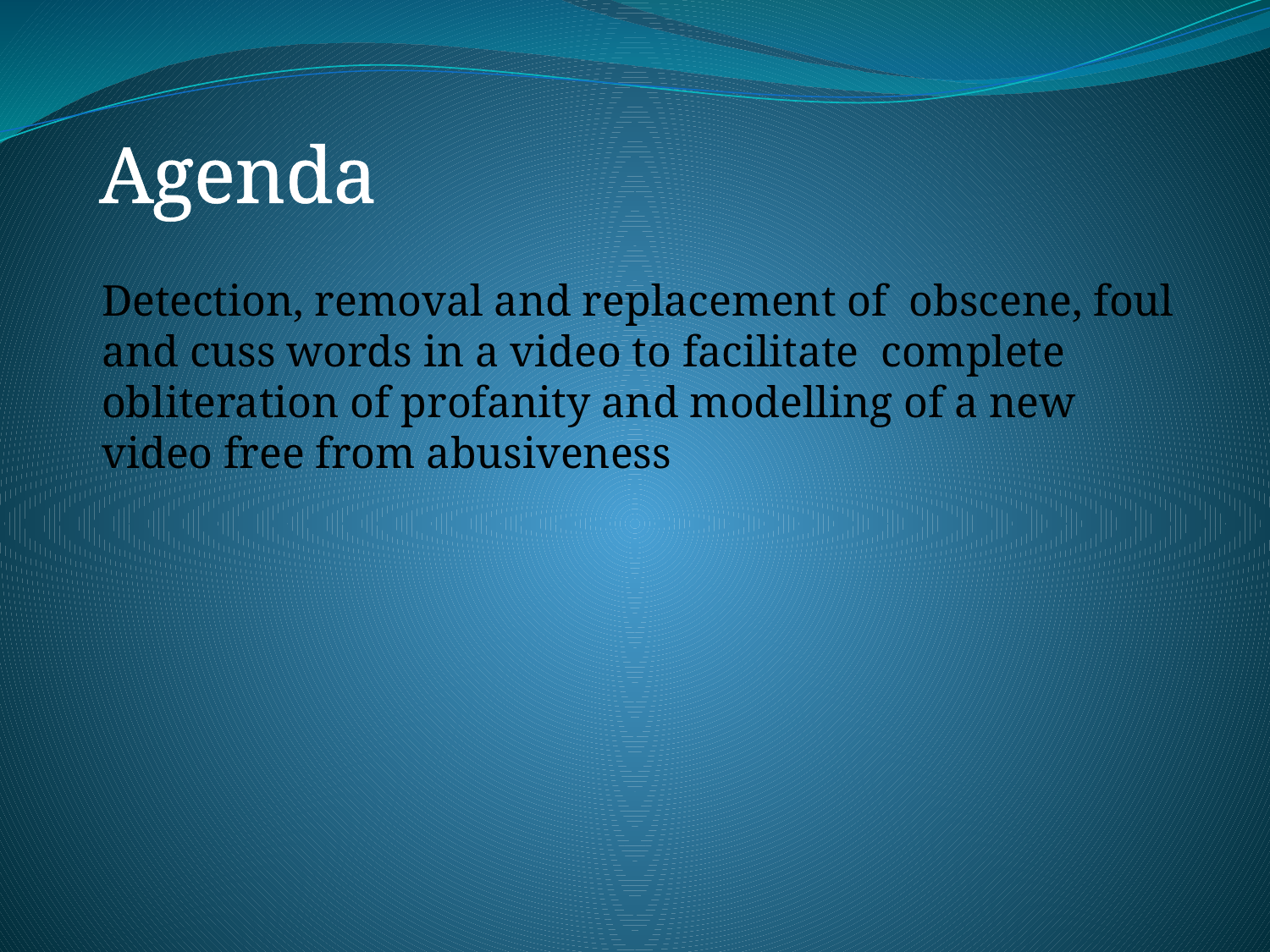

Agenda
Detection, removal and replacement of  obscene, foul and cuss words in a video to facilitate  complete obliteration of profanity and modelling of a new video free from abusiveness